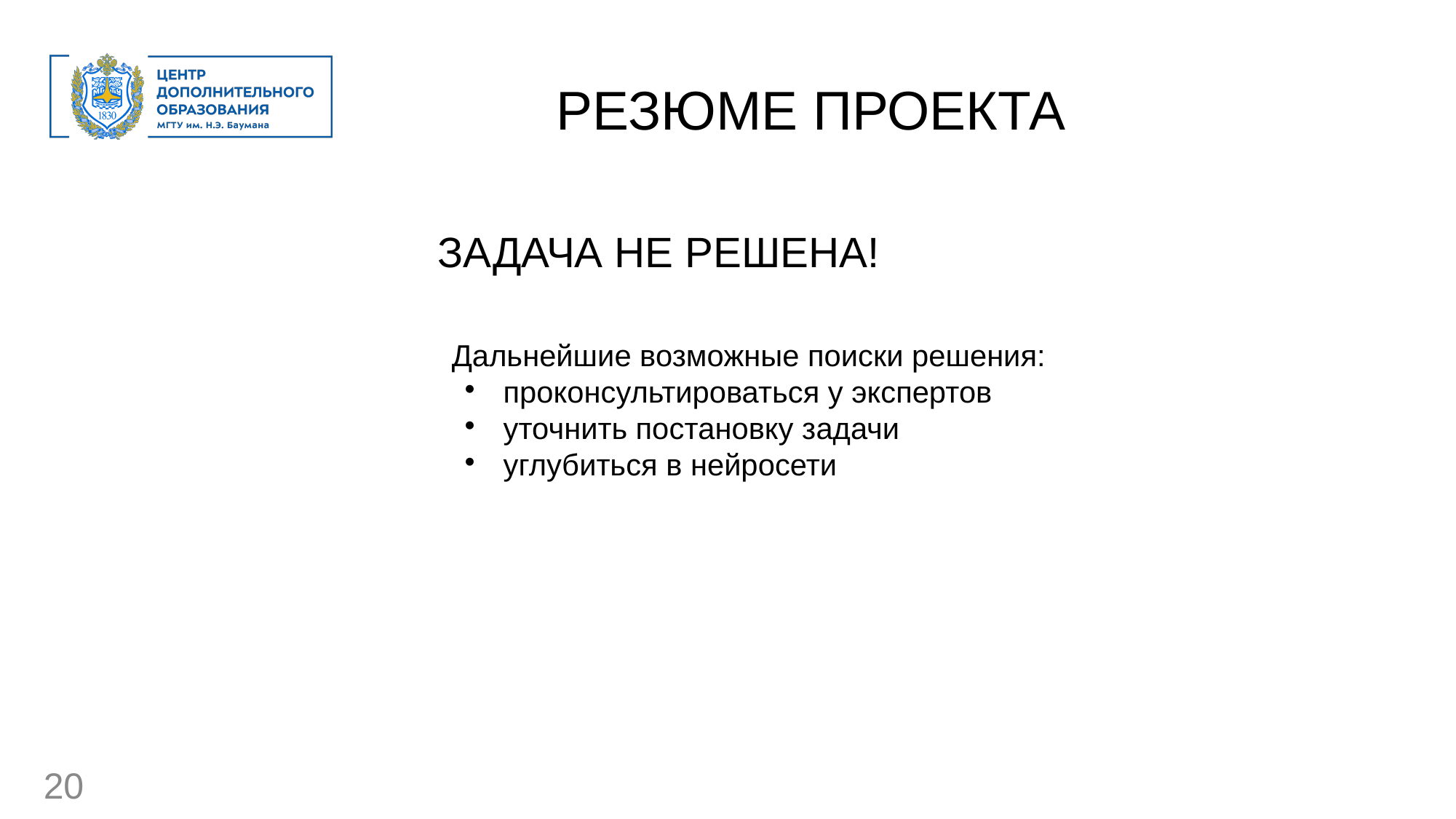

РЕЗЮМЕ ПРОЕКТА
ЗАДАЧА НЕ РЕШЕНА!
Дальнейшие возможные поиски решения:
проконсультироваться у экспертов
уточнить постановку задачи
углубиться в нейросети

20